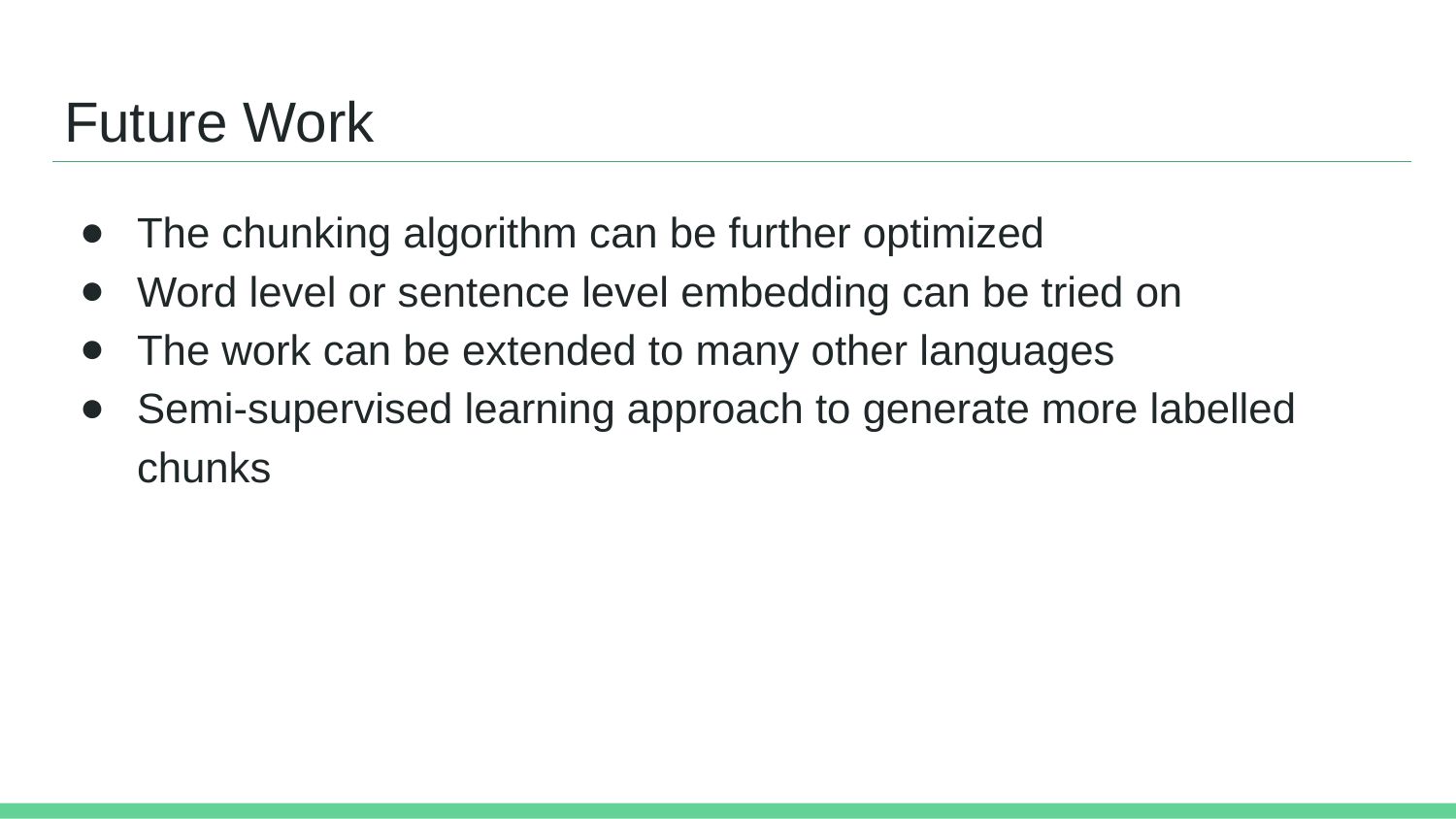

# Future Work
The chunking algorithm can be further optimized
Word level or sentence level embedding can be tried on
The work can be extended to many other languages
Semi-supervised learning approach to generate more labelled chunks